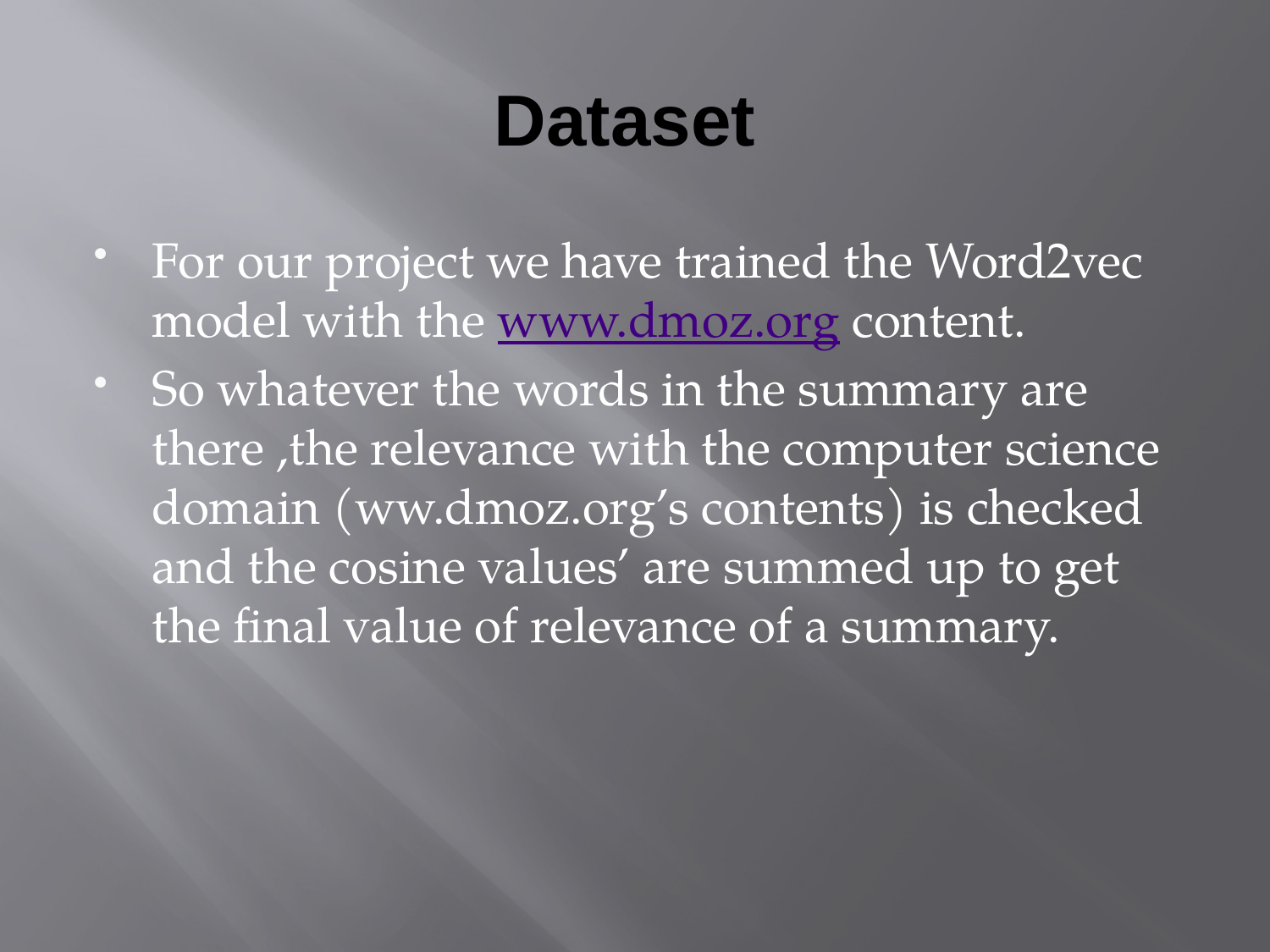

# Dataset
For our project we have trained the Word2vec model with the www.dmoz.org content.
So whatever the words in the summary are there ,the relevance with the computer science domain (ww.dmoz.org’s contents) is checked and the cosine values’ are summed up to get the final value of relevance of a summary.